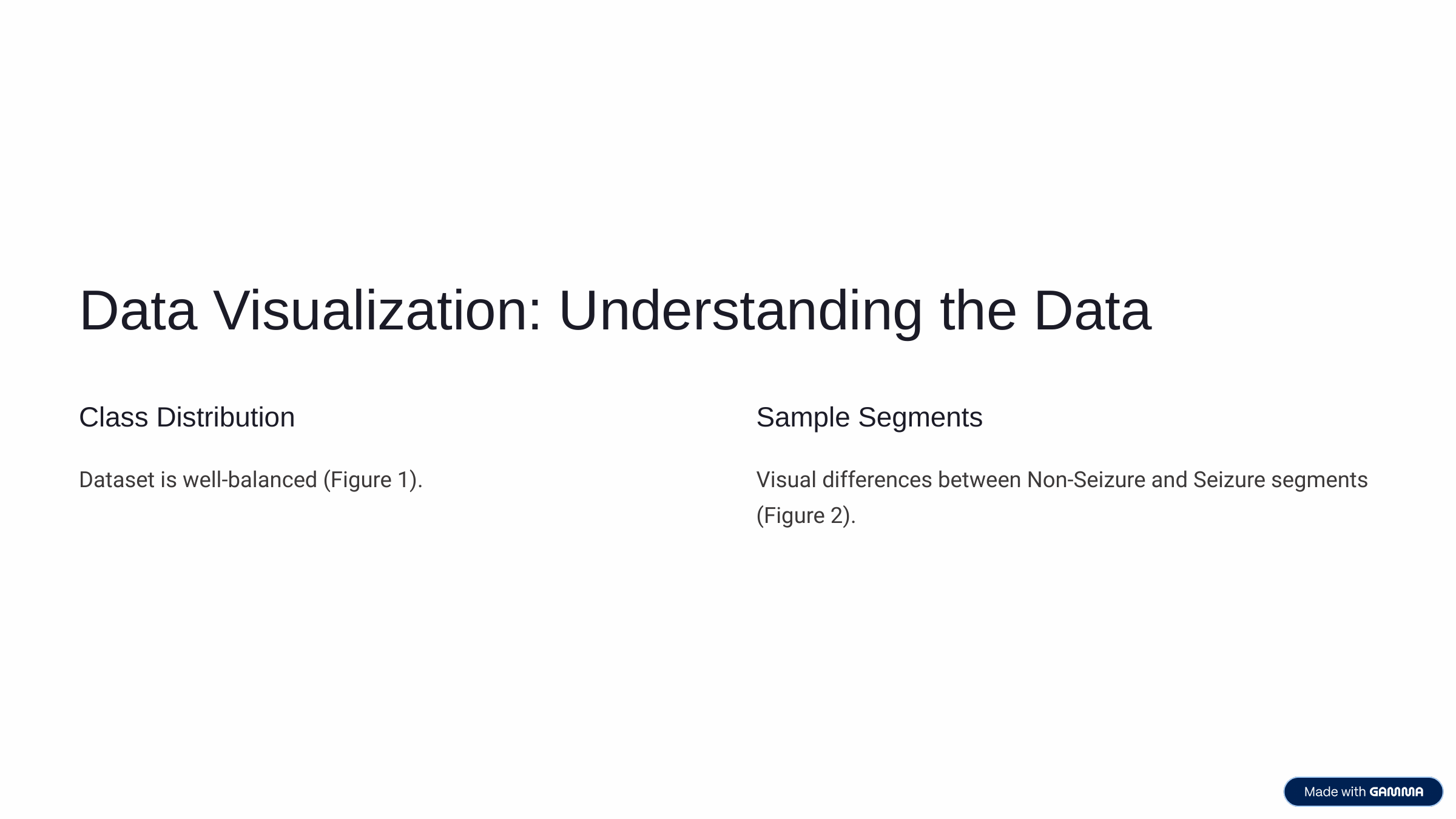

Data Visualization: Understanding the Data
Class Distribution
Sample Segments
Dataset is well-balanced (Figure 1).
Visual differences between Non-Seizure and Seizure segments (Figure 2).